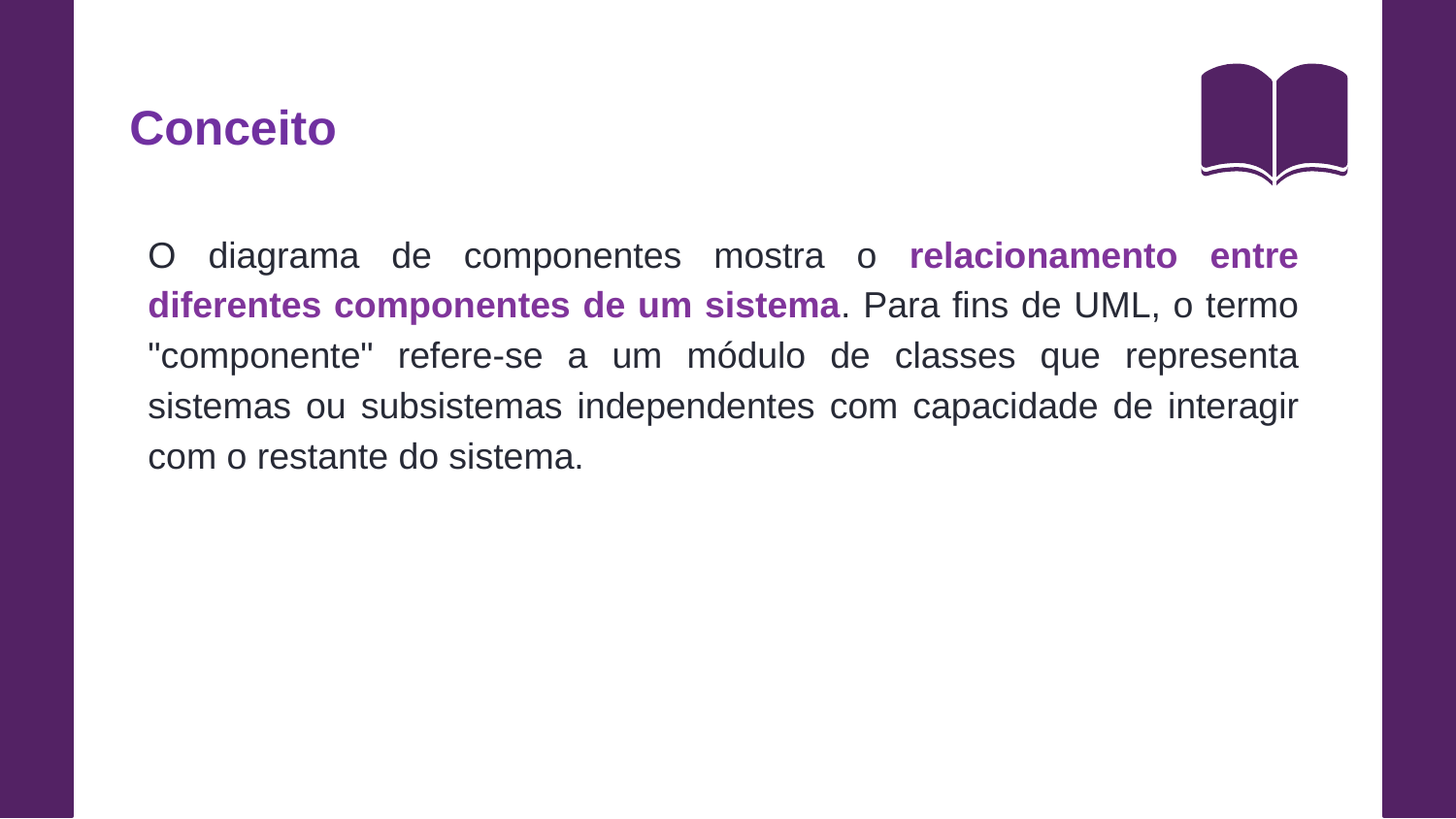

Conceito
O diagrama de componentes mostra o relacionamento entre diferentes componentes de um sistema. Para fins de UML, o termo "componente" refere-se a um módulo de classes que representa sistemas ou subsistemas independentes com capacidade de interagir com o restante do sistema.